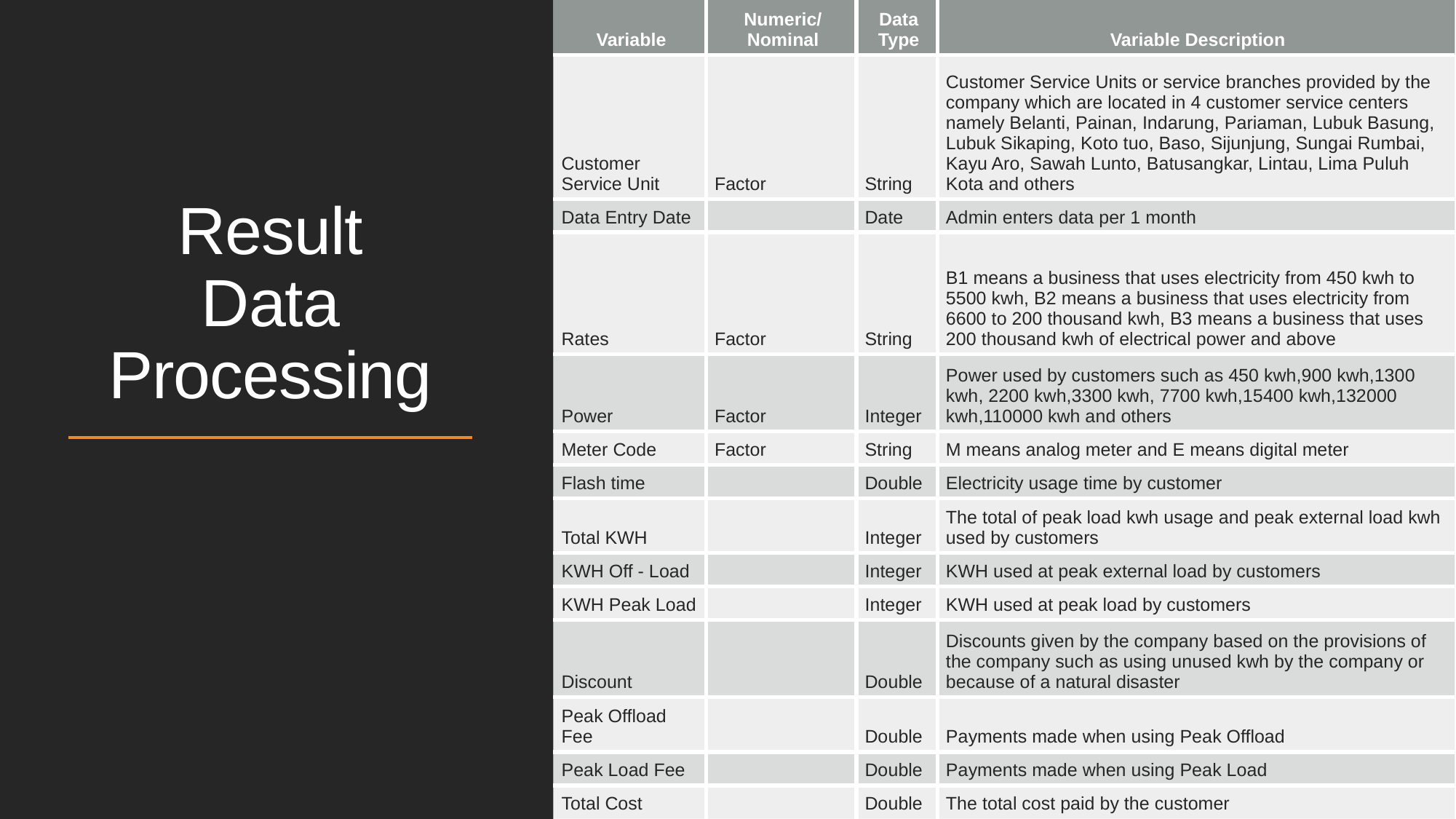

| Variable | Numeric/Nominal | Data Type | Variable Description |
| --- | --- | --- | --- |
| Customer Service Unit | Factor | String | Customer Service Units or service branches provided by the company which are located in 4 customer service centers namely Belanti, Painan, Indarung, Pariaman, Lubuk Basung, Lubuk Sikaping, Koto tuo, Baso, Sijunjung, Sungai Rumbai, Kayu Aro, Sawah Lunto, Batusangkar, Lintau, Lima Puluh Kota and others |
| Data Entry Date |  | Date | Admin enters data per 1 month |
| Rates | Factor | String | B1 means a business that uses electricity from 450 kwh to 5500 kwh, B2 means a business that uses electricity from 6600 to 200 thousand kwh, B3 means a business that uses 200 thousand kwh of electrical power and above |
| Power | Factor | Integer | Power used by customers such as 450 kwh,900 kwh,1300 kwh, 2200 kwh,3300 kwh, 7700 kwh,15400 kwh,132000 kwh,110000 kwh and others |
| Meter Code | Factor | String | M means analog meter and E means digital meter |
| Flash time |  | Double | Electricity usage time by customer |
| Total KWH |  | Integer | The total of peak load kwh usage and peak external load kwh used by customers |
| KWH Off - Load |  | Integer | KWH used at peak external load by customers |
| KWH Peak Load |  | Integer | KWH used at peak load by customers |
| Discount |  | Double | Discounts given by the company based on the provisions of the company such as using unused kwh by the company or because of a natural disaster |
| Peak Offload Fee |  | Double | Payments made when using Peak Offload |
| Peak Load Fee |  | Double | Payments made when using Peak Load |
| Total Cost |  | Double | The total cost paid by the customer |
# Result Data Processing